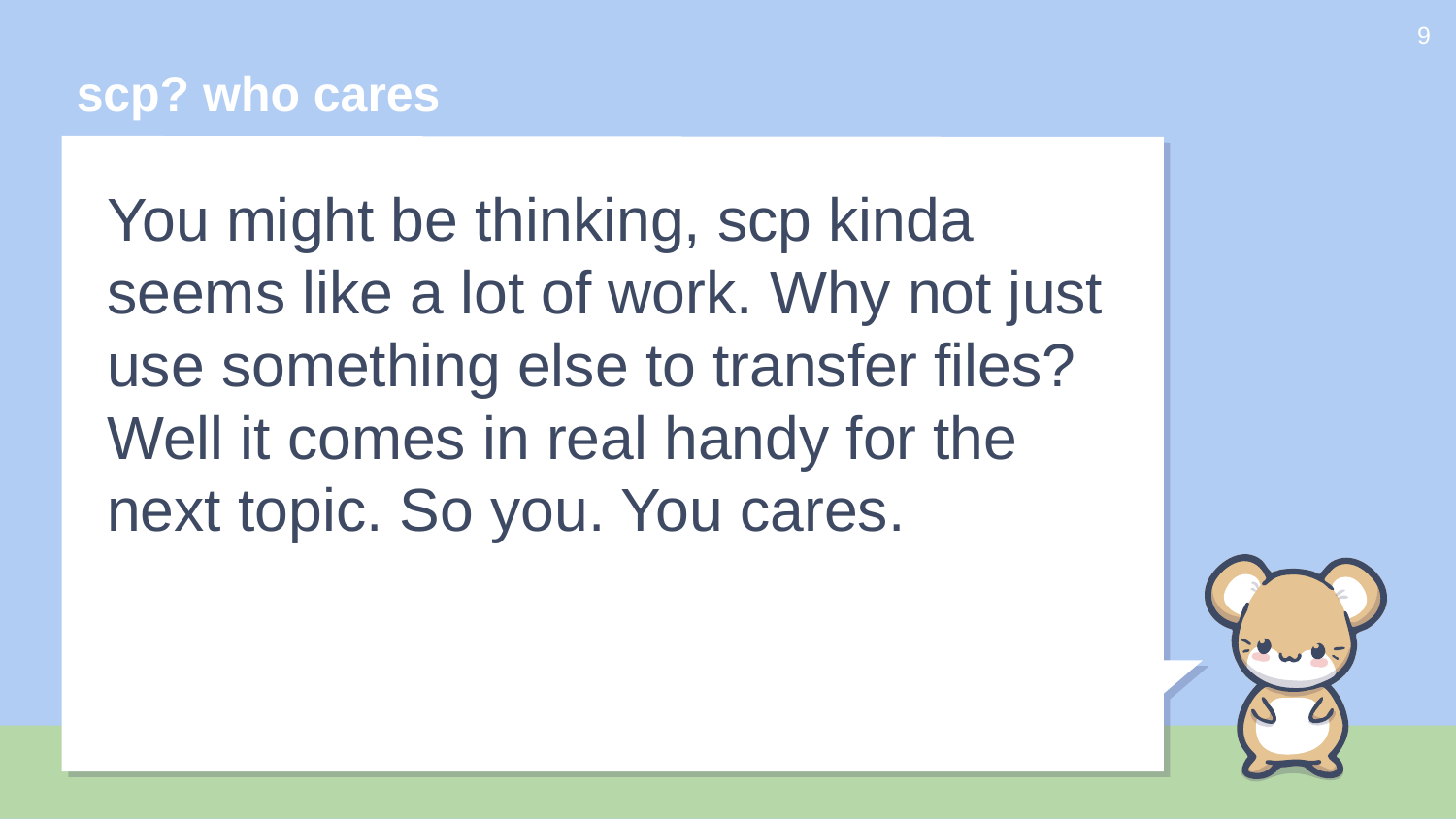

# scp? who cares
9
You might be thinking, scp kinda seems like a lot of work. Why not just use something else to transfer files? Well it comes in real handy for the next topic. So you. You cares.